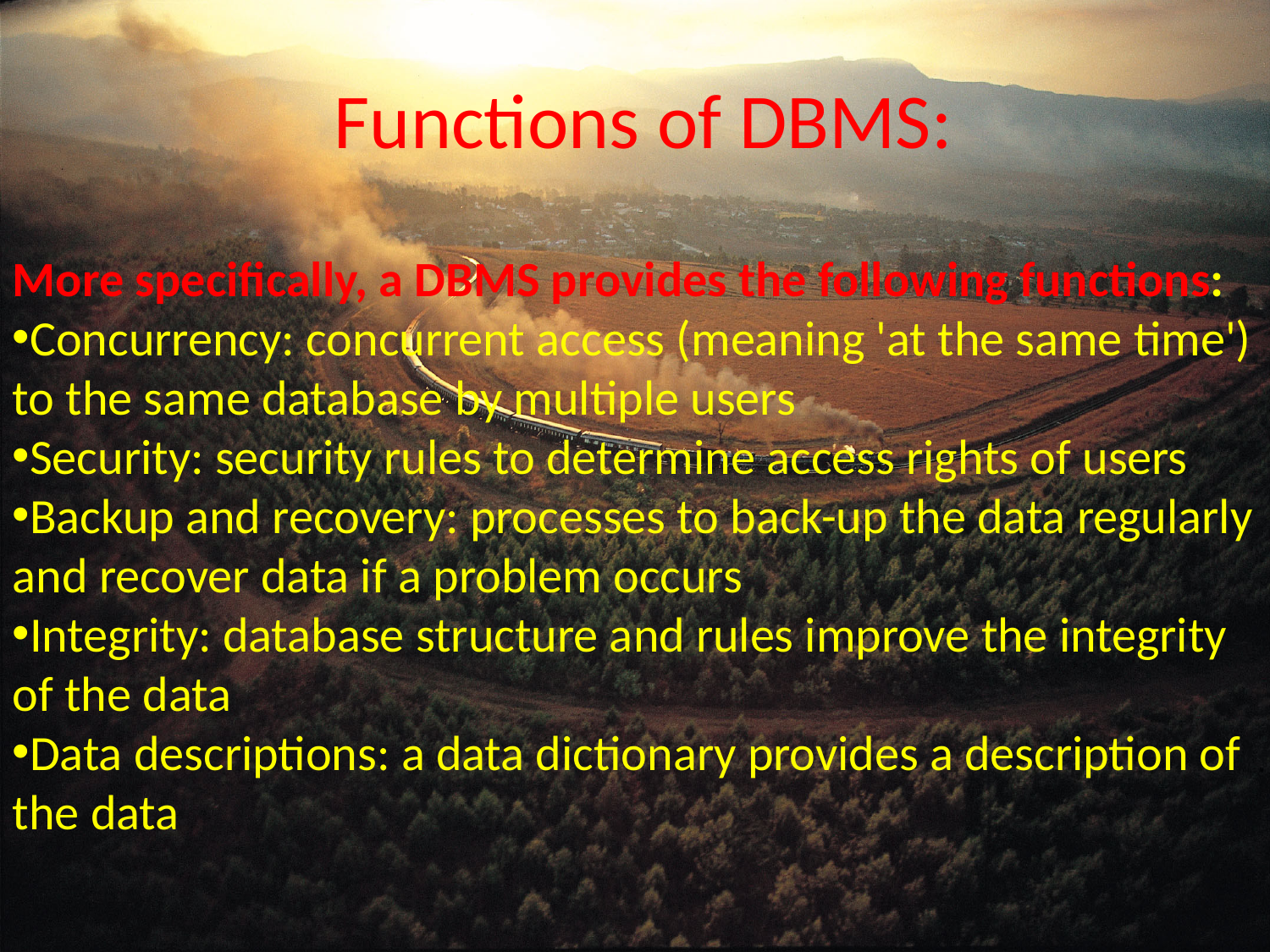

# Functions of DBMS:

More specifically, a DBMS provides the following functions:
Concurrency: concurrent access (meaning 'at the same time') to the same database by multiple users
Security: security rules to determine access rights of users
Backup and recovery: processes to back-up the data regularly and recover data if a problem occurs
Integrity: database structure and rules improve the integrity of the data
Data descriptions: a data dictionary provides a description of the data